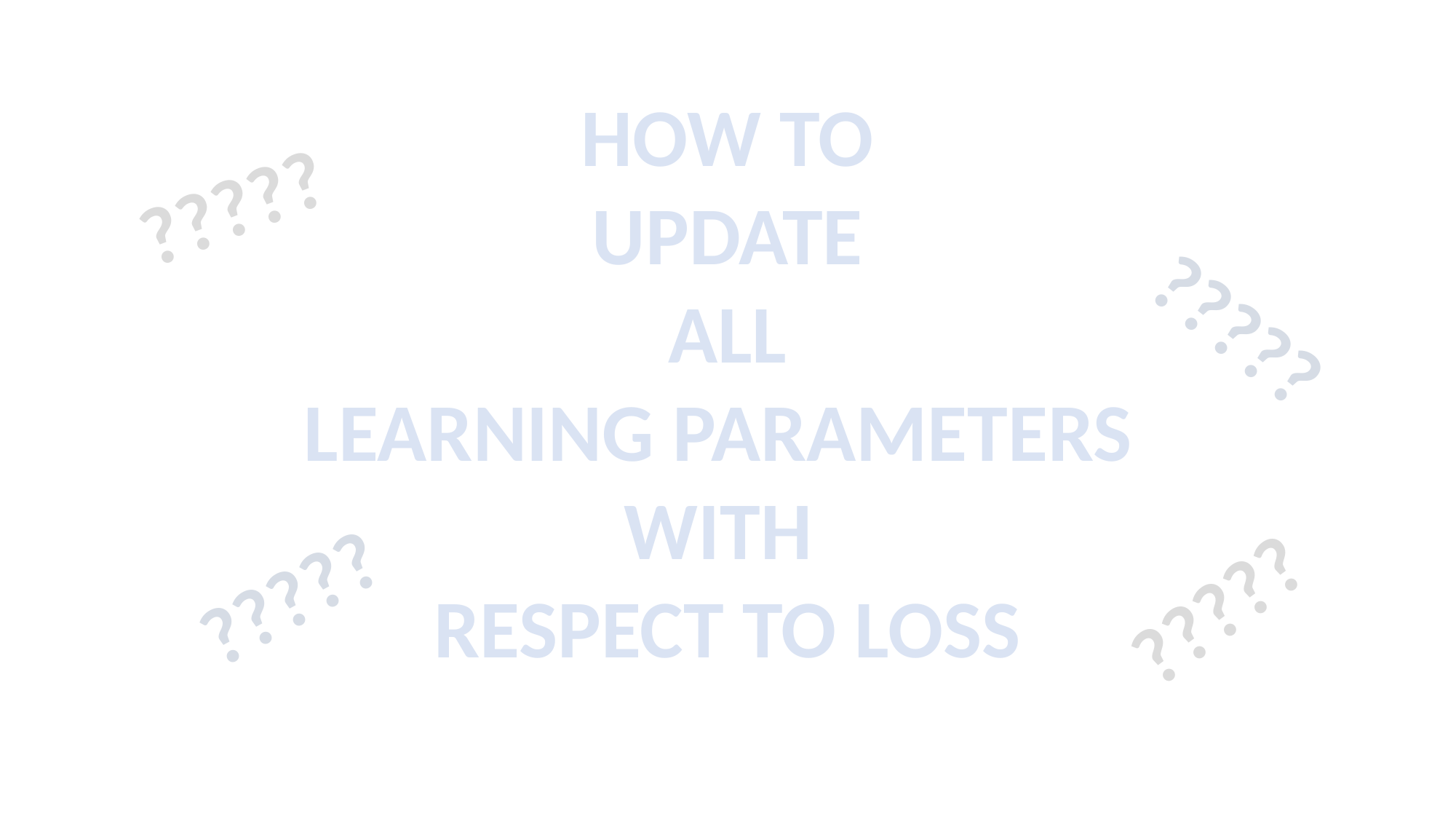

HOW TO
UPDATE
ALL
LEARNING PARAMETERS
WITH
RESPECT TO LOSS
?????
?????
?????
?????